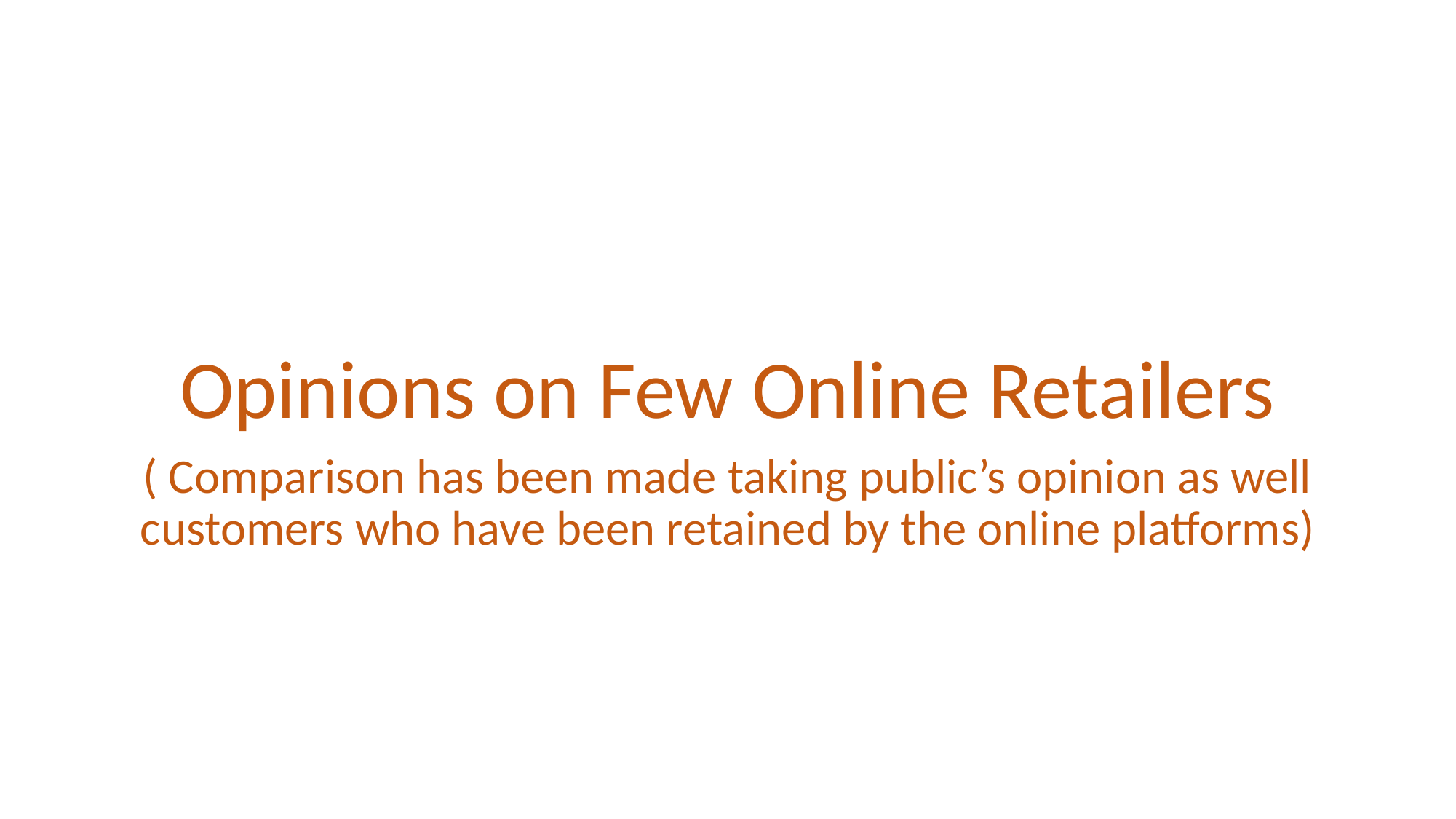

Opinions on Few Online Retailers
( Comparison has been made taking public’s opinion as well customers who have been retained by the online platforms)